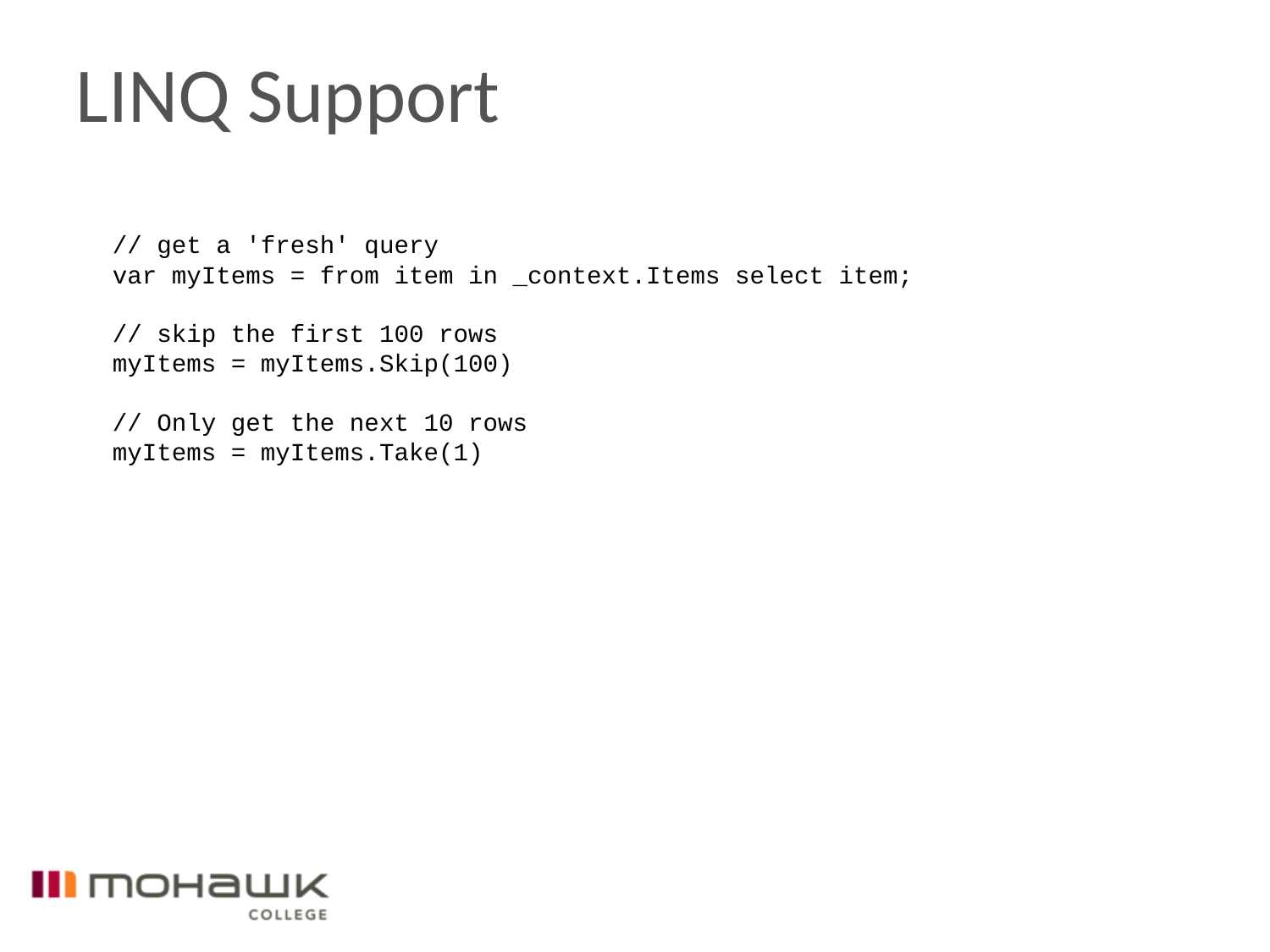

# LINQ Support
// get a 'fresh' query
var myItems = from item in _context.Items select item;

// skip the first 100 rows
myItems = myItems.Skip(100)

// Only get the next 10 rows
myItems = myItems.Take(1)